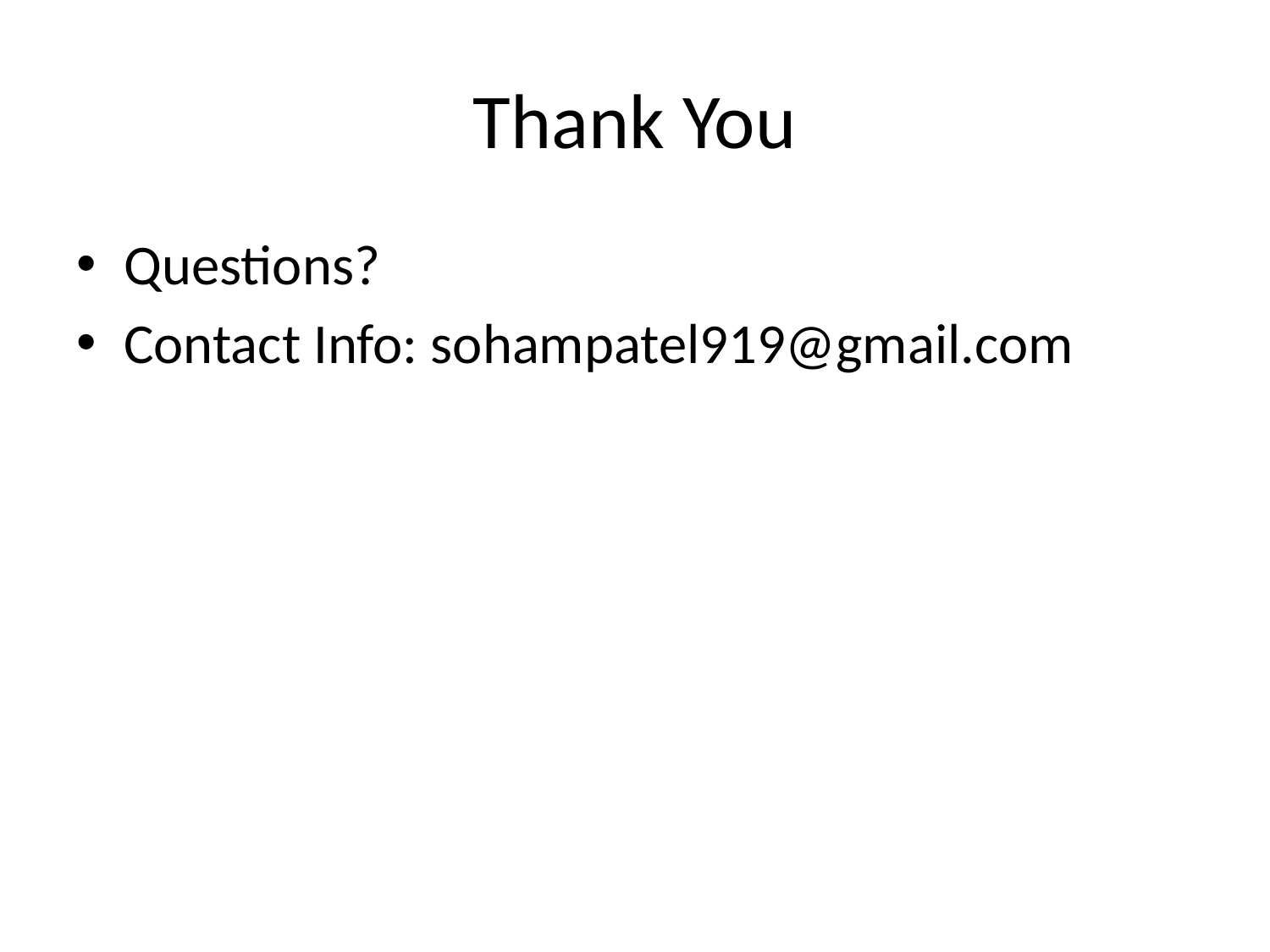

# Thank You
Questions?
Contact Info: sohampatel919@gmail.com